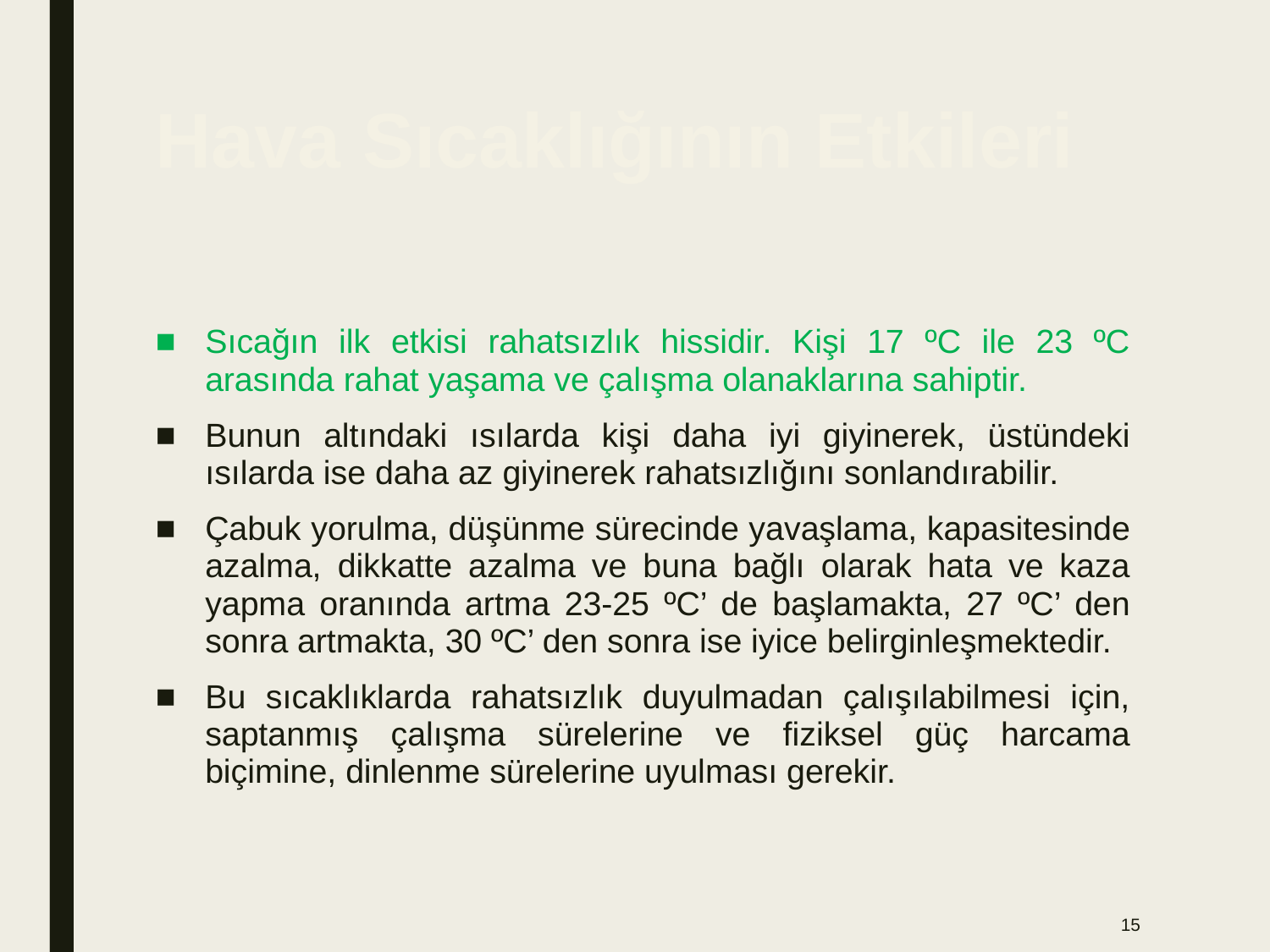

15
# Hava Sıcaklığının Etkileri
Sıcağın ilk etkisi rahatsızlık hissidir. Kişi 17 ºC ile 23 ºC arasında rahat yaşama ve çalışma olanaklarına sahiptir.
Bunun altındaki ısılarda kişi daha iyi giyinerek, üstündeki ısılarda ise daha az giyinerek rahatsızlığını sonlandırabilir.
Çabuk yorulma, düşünme sürecinde yavaşlama, kapasitesinde azalma, dikkatte azalma ve buna bağlı olarak hata ve kaza yapma oranında artma 23-25 ºC’ de başlamakta, 27 ºC’ den sonra artmakta, 30 ºC’ den sonra ise iyice belirginleşmektedir.
Bu sıcaklıklarda rahatsızlık duyulmadan çalışılabilmesi için, saptanmış çalışma sürelerine ve fiziksel güç harcama biçimine, dinlenme sürelerine uyulması gerekir.